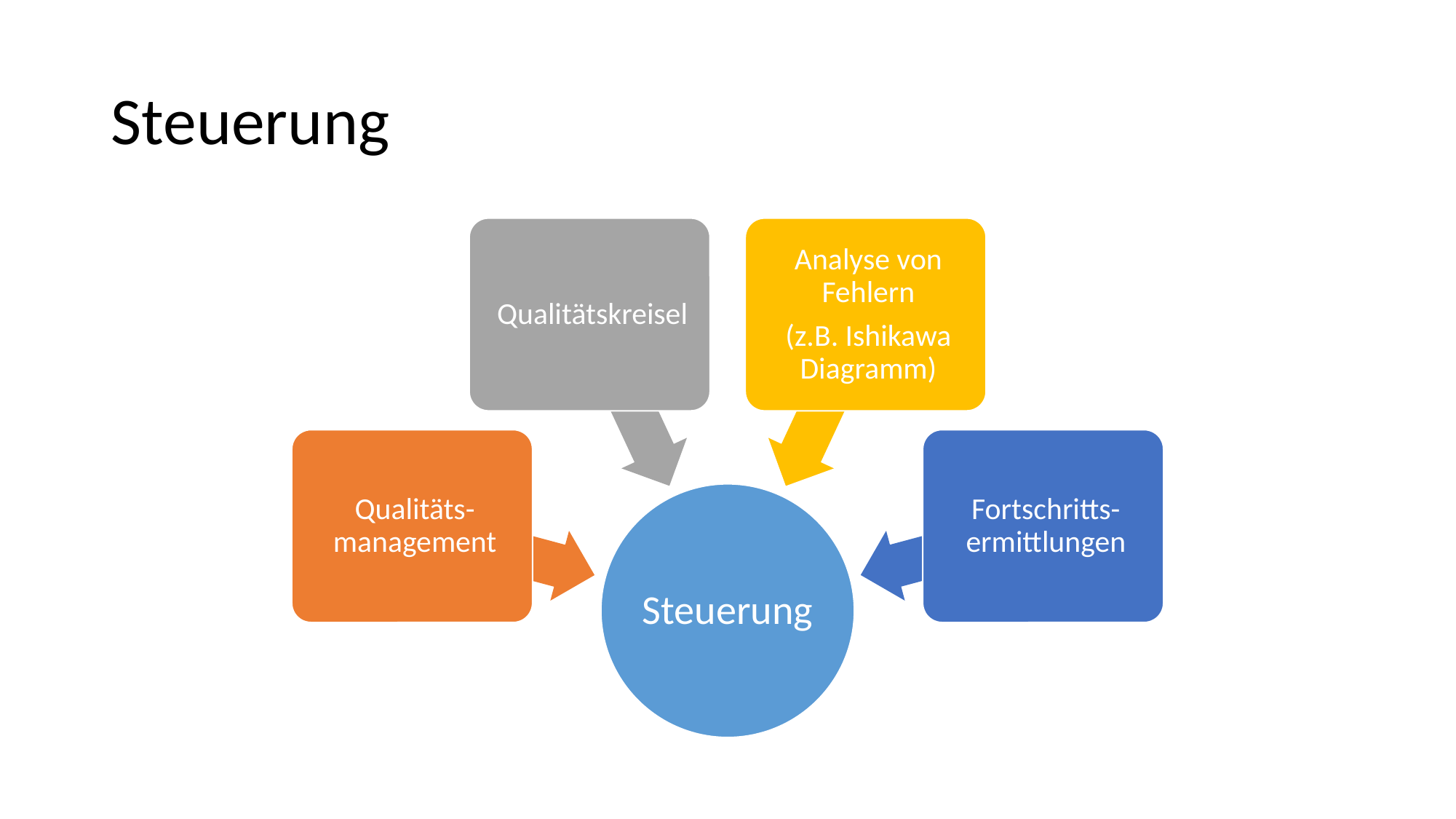

# Steuerung
Steuerung
Qualitäts- management
Qualitätskreisel
Analyse von Fehlern
(z.B. Ishikawa Diagramm)
Fortschritts-ermittlungen